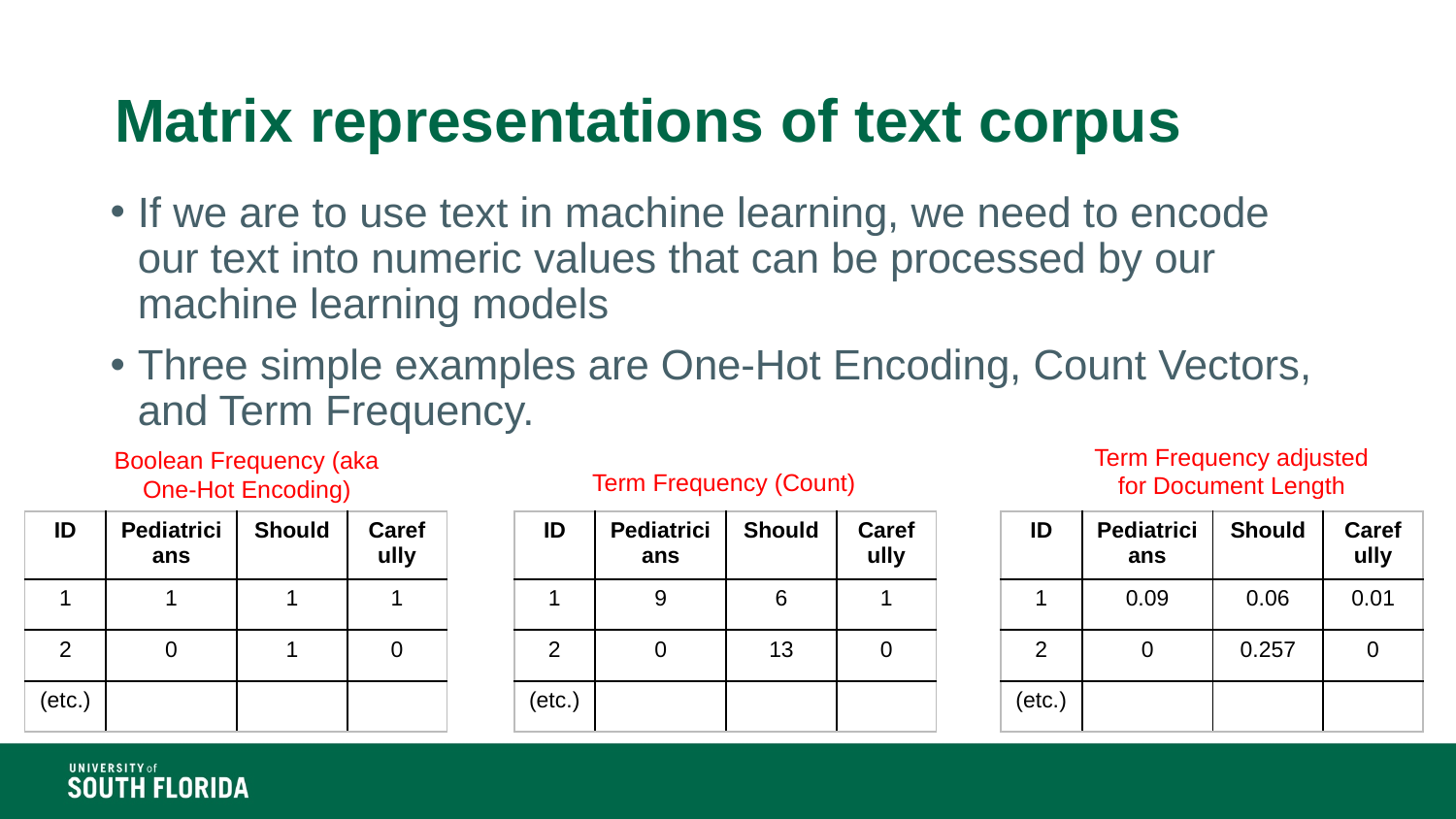

# Matrix representations of text corpus
If we are to use text in machine learning, we need to encode our text into numeric values that can be processed by our machine learning models
Three simple examples are One-Hot Encoding, Count Vectors, and Term Frequency.
Term Frequency adjusted for Document Length
Boolean Frequency (aka One-Hot Encoding)
Term Frequency (Count)
| ID | Pediatricians | Should | Carefully |
| --- | --- | --- | --- |
| 1 | 1 | 1 | 1 |
| 2 | 0 | 1 | 0 |
| (etc.) |  |  |  |
| ID | Pediatricians | Should | Carefully |
| --- | --- | --- | --- |
| 1 | 9 | 6 | 1 |
| 2 | 0 | 13 | 0 |
| (etc.) |  |  |  |
| ID | Pediatricians | Should | Carefully |
| --- | --- | --- | --- |
| 1 | 0.09 | 0.06 | 0.01 |
| 2 | 0 | 0.257 | 0 |
| (etc.) |  |  |  |